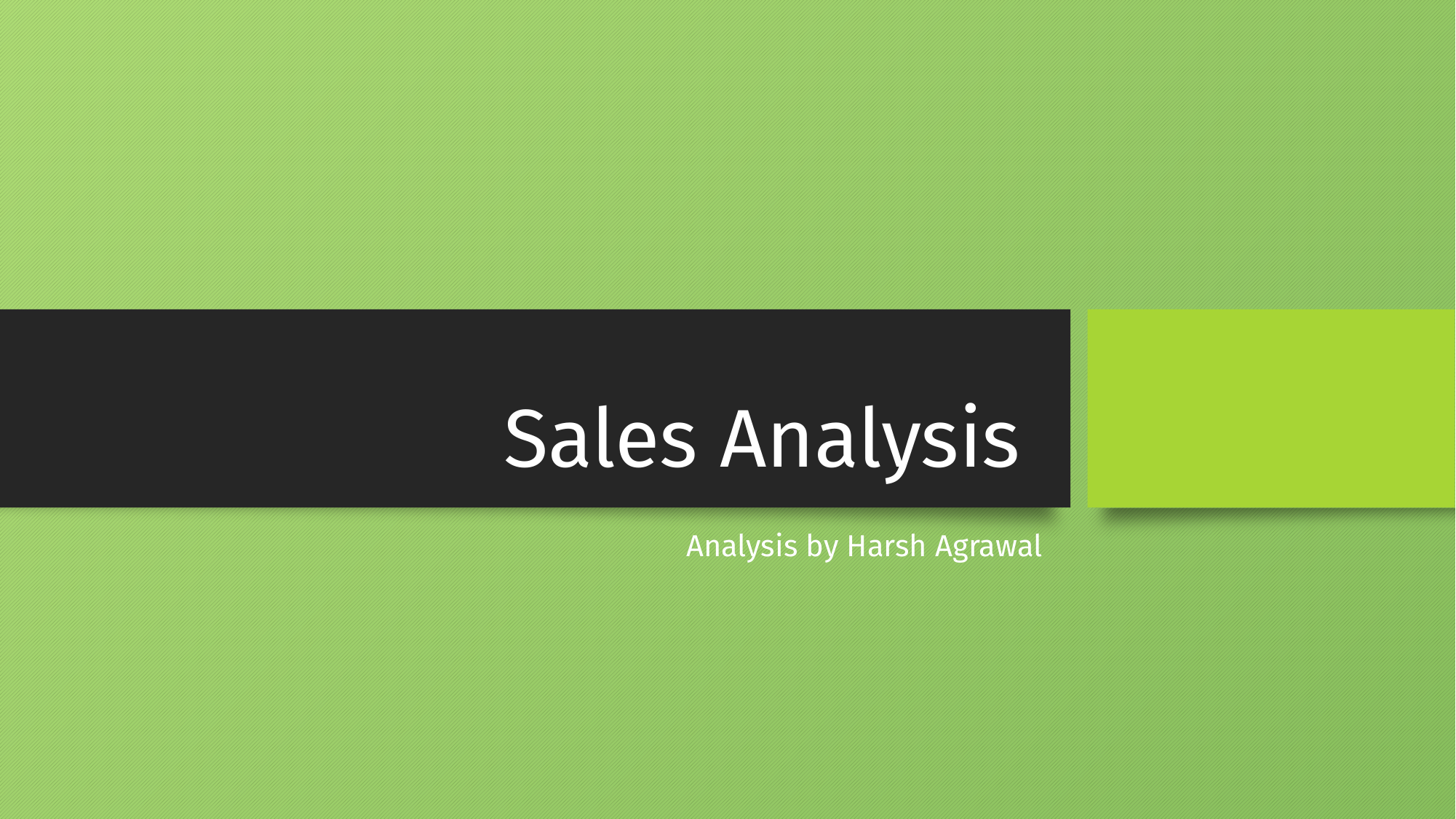

# Sales Analysis
Analysis by Harsh Agrawal